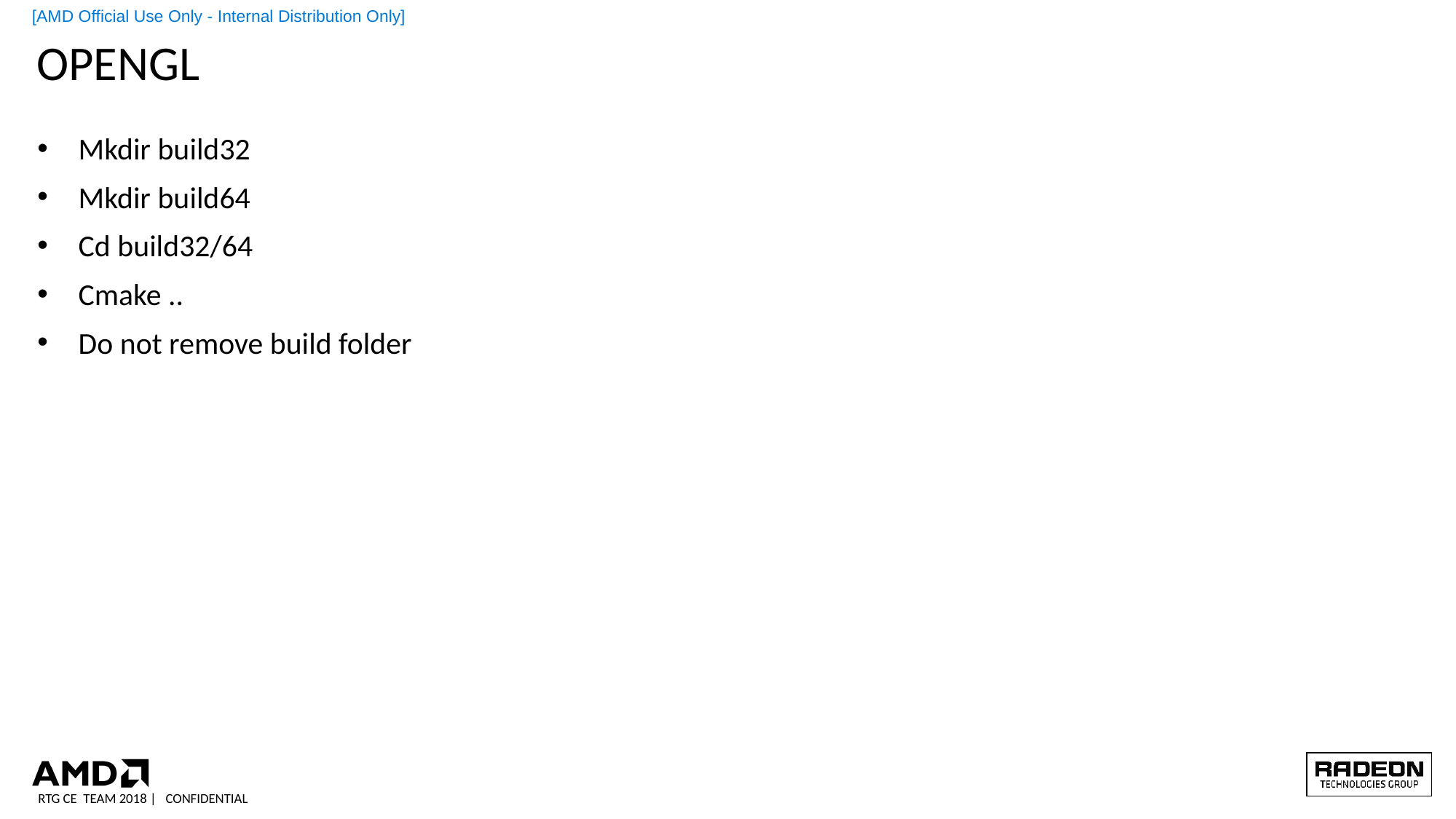

# opengl

Mkdir build32
Mkdir build64
Cd build32/64
Cmake ..
Do not remove build folder